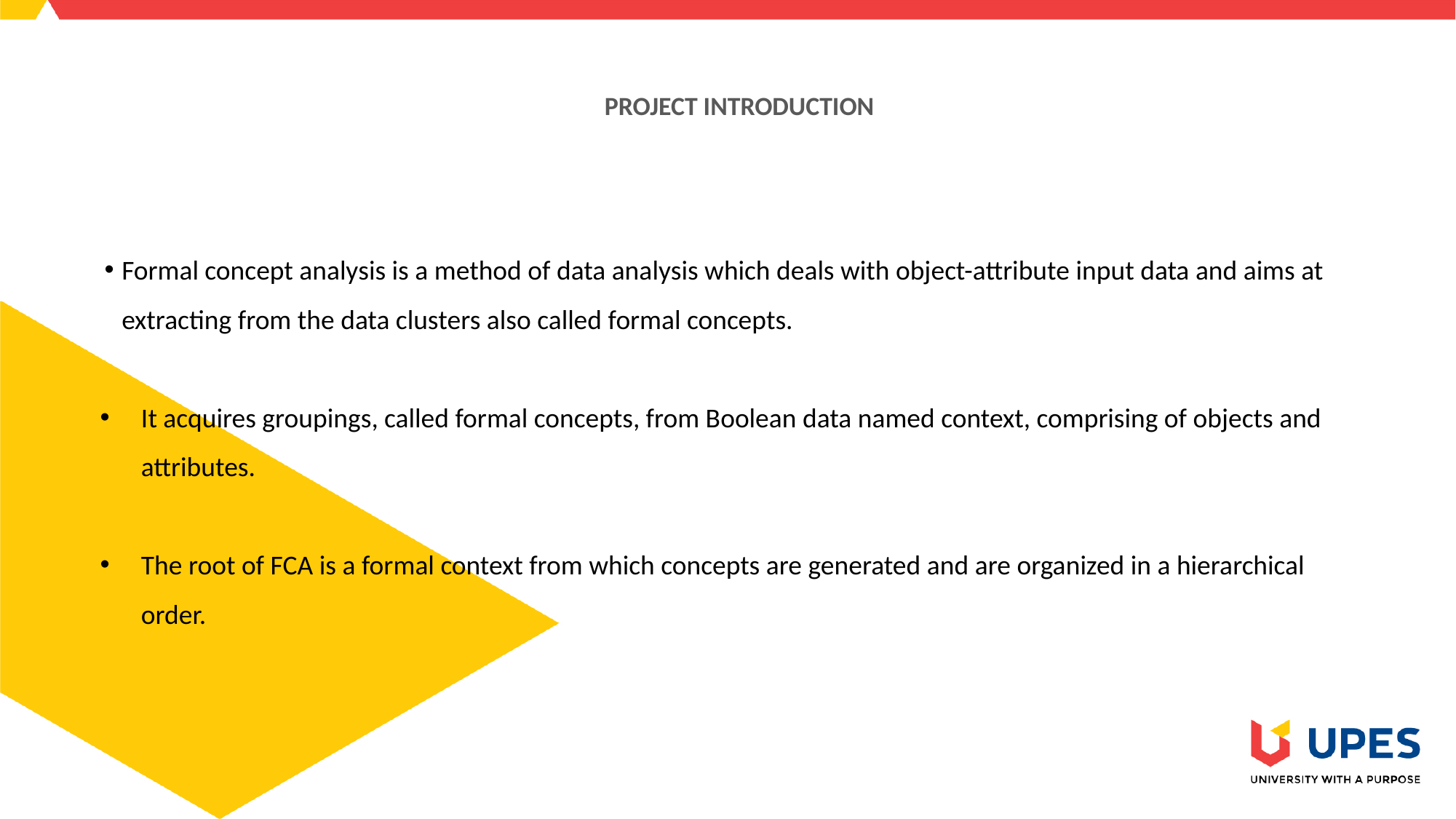

# PROJECT INTRODUCTION
Formal concept analysis is a method of data analysis which deals with object-attribute input data and aims at extracting from the data clusters also called formal concepts.

It acquires groupings, called formal concepts, from Boolean data named context, comprising of objects and attributes.

The root of FCA is a formal context from which concepts are generated and are organized in a hierarchical order.